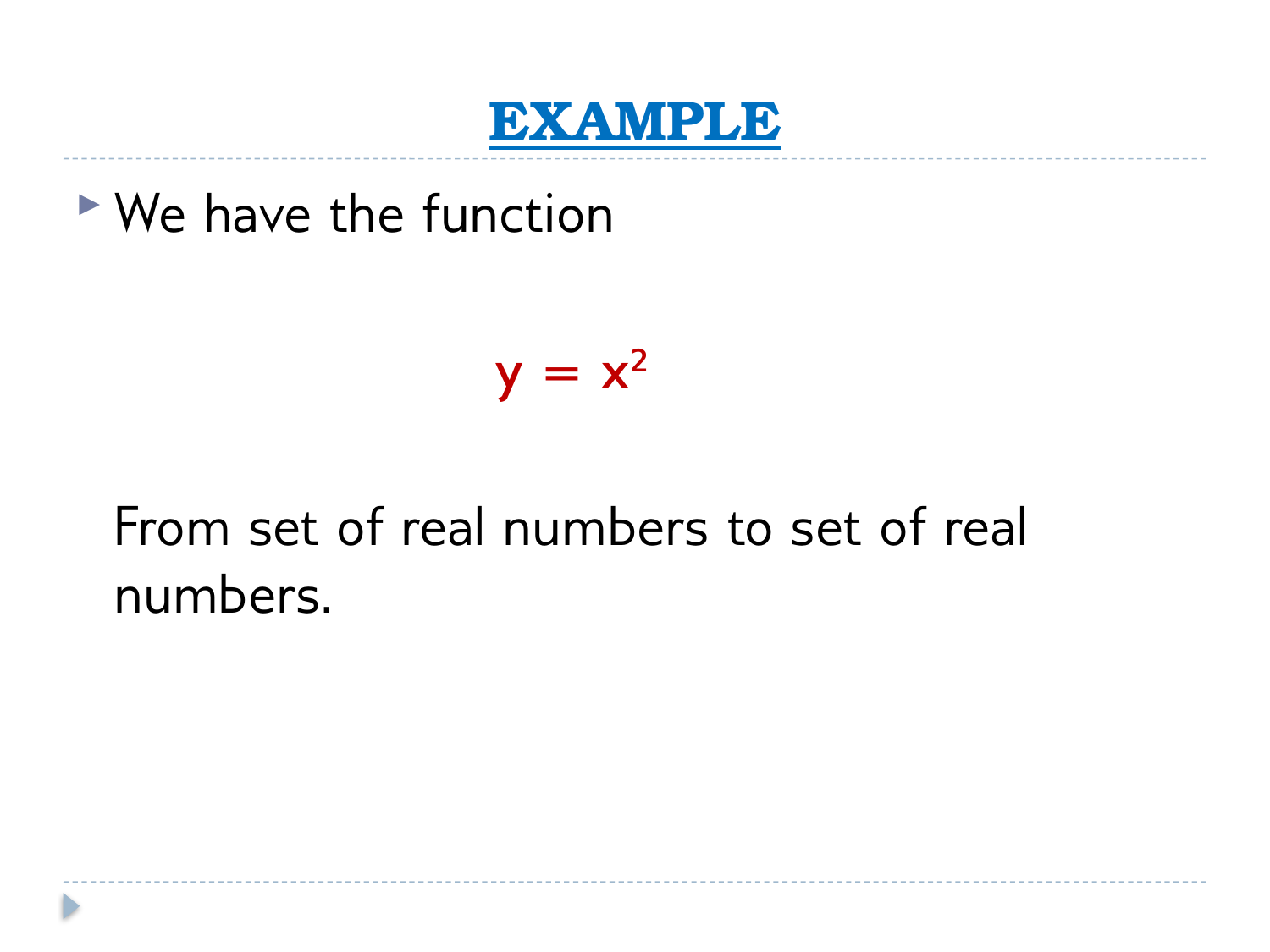

# EXAMPLE
We have the function

				y = x2

	From set of real numbers to set of real numbers.